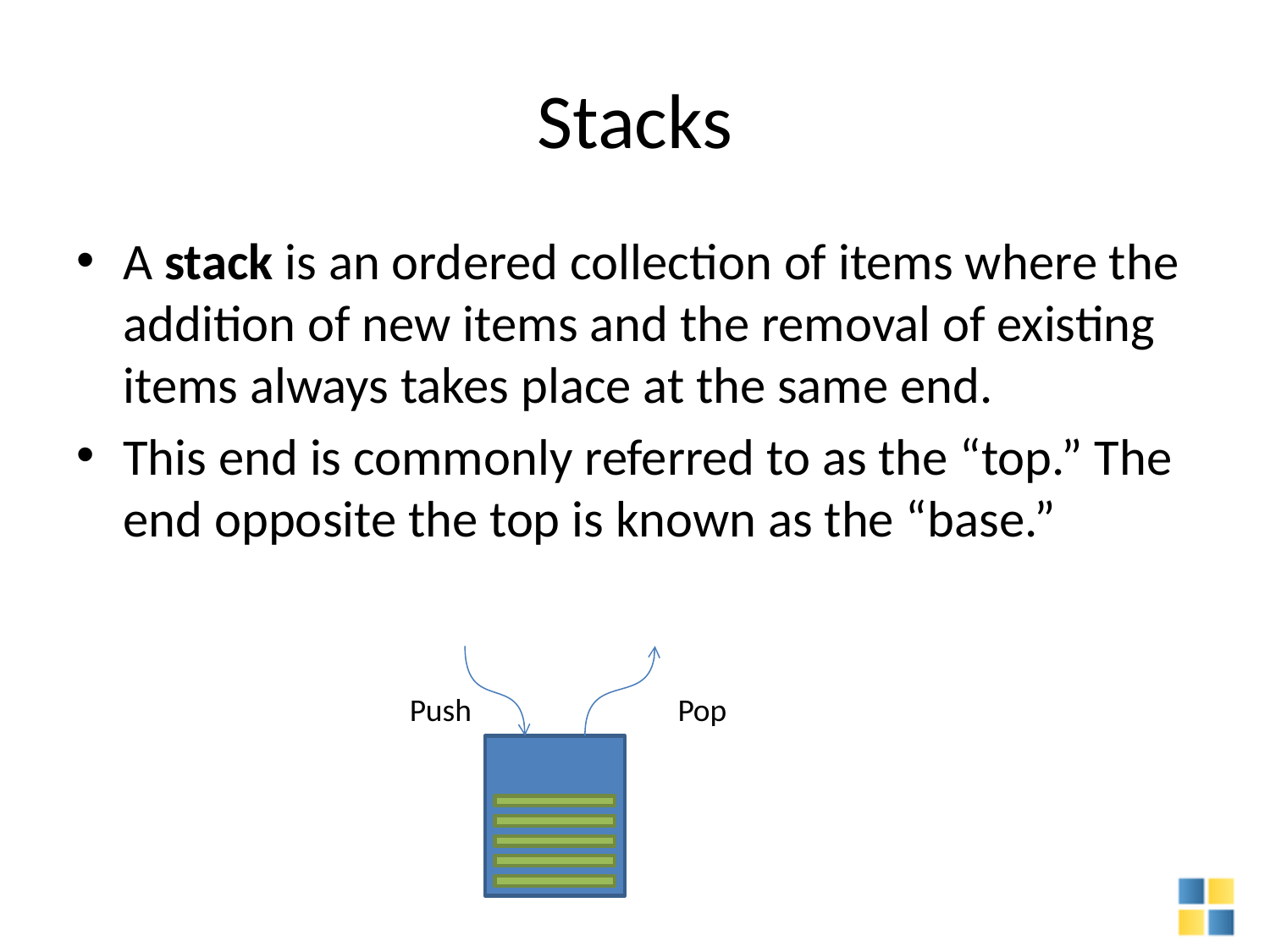

# Stacks
A stack is an ordered collection of items where the addition of new items and the removal of existing items always takes place at the same end.
This end is commonly referred to as the “top.” The end opposite the top is known as the “base.”
Push
Pop